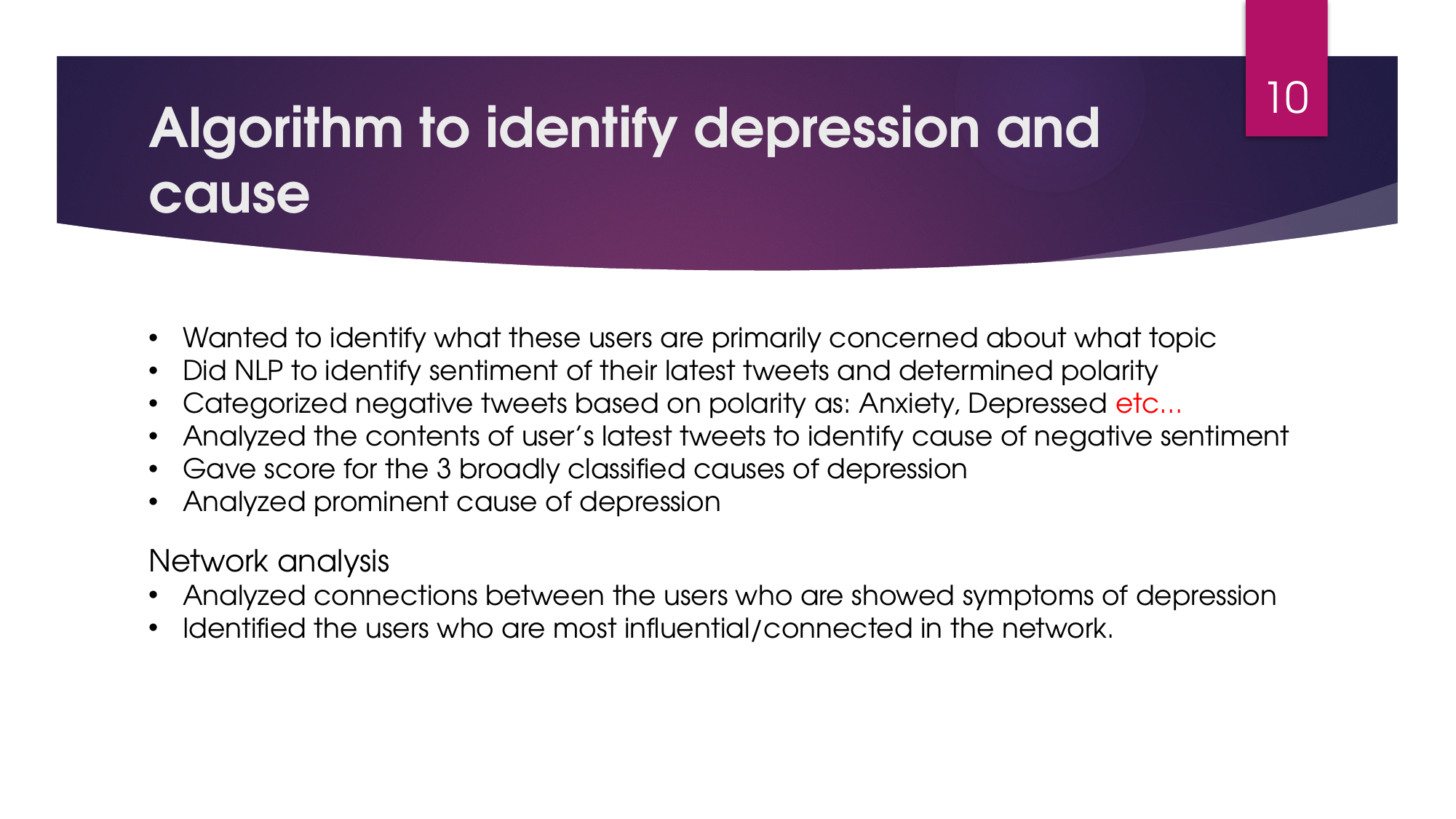

10
# Algorithm to identify depression and cause
Wanted to identify what these users are primarily concerned about what topic
Did NLP to identify sentiment of their latest tweets and determined polarity
Categorized negative tweets based on polarity as: Anxiety, Depressed etc…
Analyzed the contents of user’s latest tweets to identify cause of negative sentiment
Gave score for the 3 broadly classified causes of depression
Analyzed prominent cause of depression

Network analysis
Analyzed connections between the users who are showed symptoms of depression
Identified the users who are most influential/connected in the network.